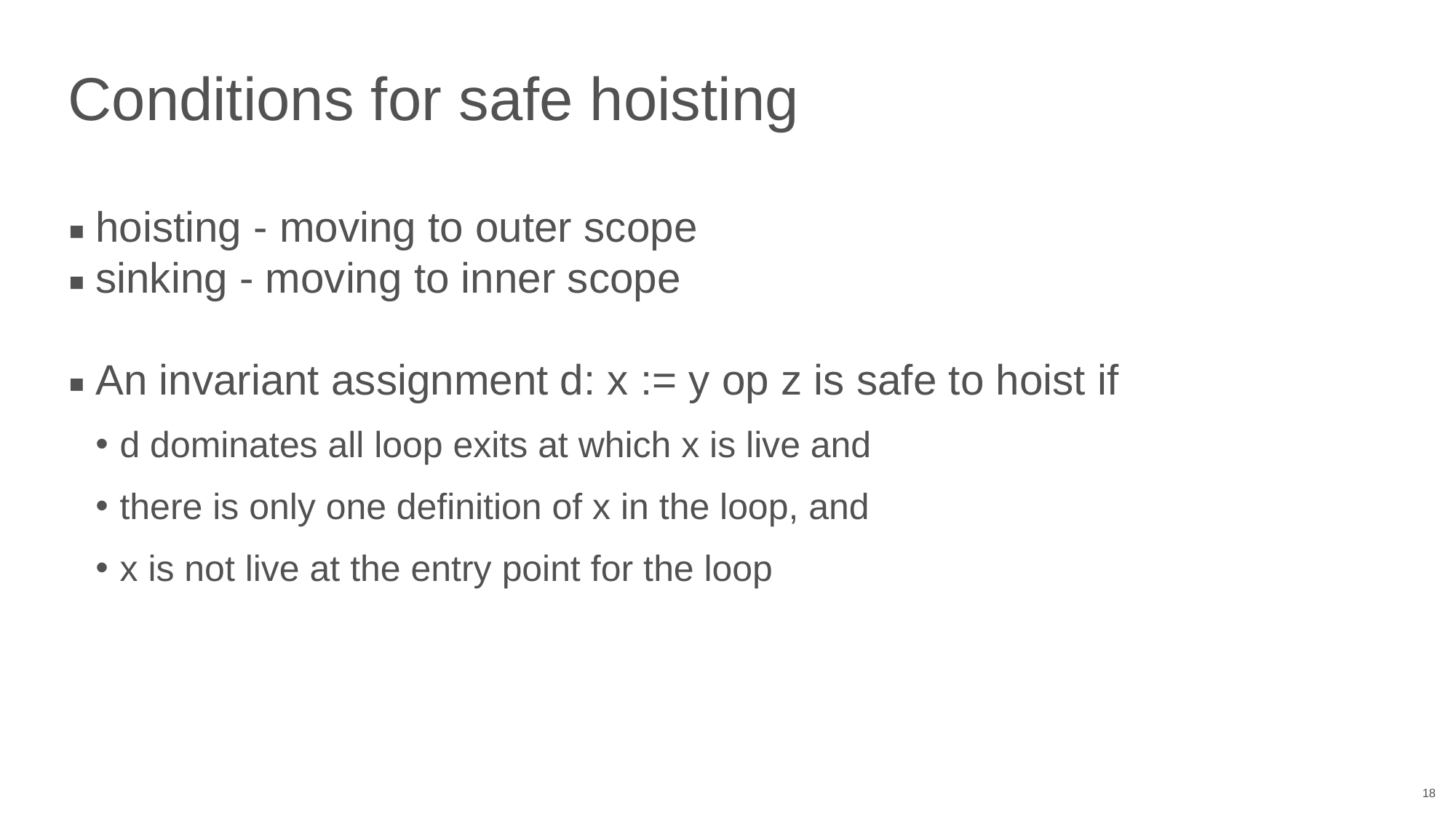

# Conditions for safe hoisting
hoisting - moving to outer scope
sinking - moving to inner scope

An invariant assignment d: x := y op z is safe to hoist if
d dominates all loop exits at which x is live and
there is only one definition of x in the loop, and
x is not live at the entry point for the loop